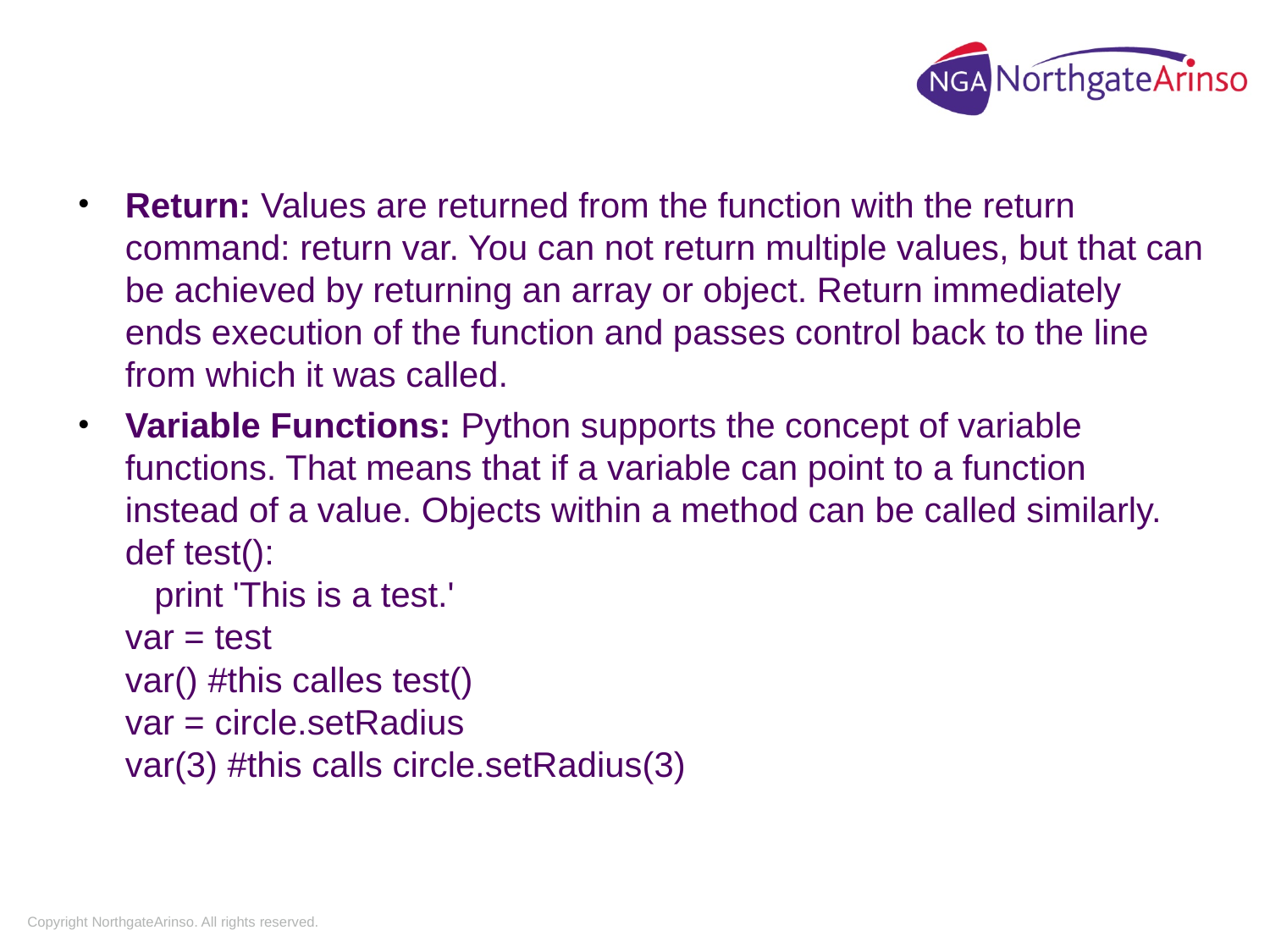

Return: Values are returned from the function with the return command: return var. You can not return multiple values, but that can be achieved by returning an array or object. Return immediately ends execution of the function and passes control back to the line from which it was called.
Variable Functions: Python supports the concept of variable functions. That means that if a variable can point to a function instead of a value. Objects within a method can be called similarly.
def test():
   print 'This is a test.'
var = test
var() #this calles test()
var = circle.setRadius
var(3) #this calls circle.setRadius(3)